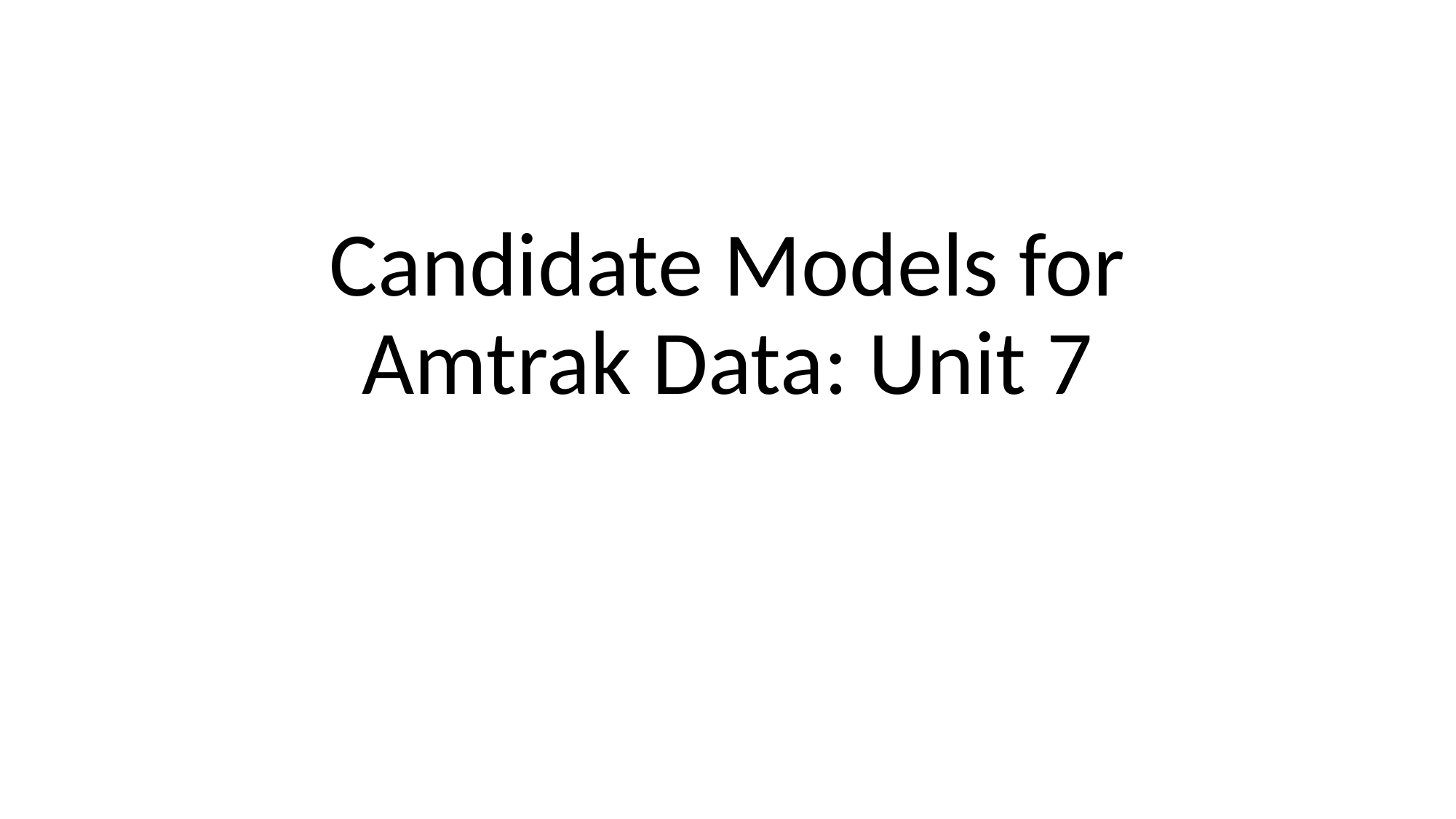

# Candidate Models for Amtrak Data: Unit 7